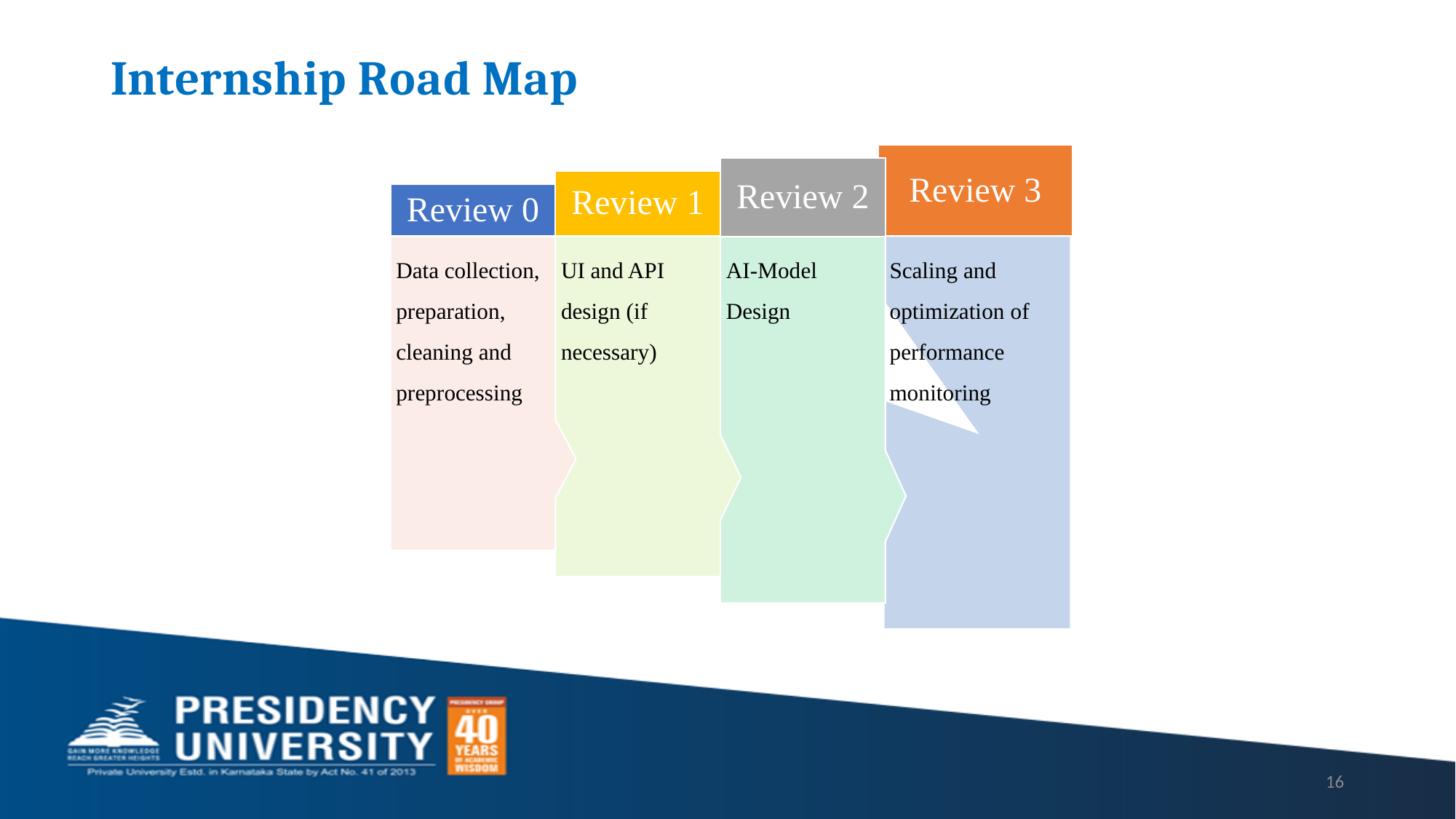

# Internship Road Map
Scaling and optimization of performance monitoring
Review 3
AI-Model Design
Review 2
UI and API design (if necessary)
Review 1
Data collection, preparation, cleaning and preprocessing
Review 0
16